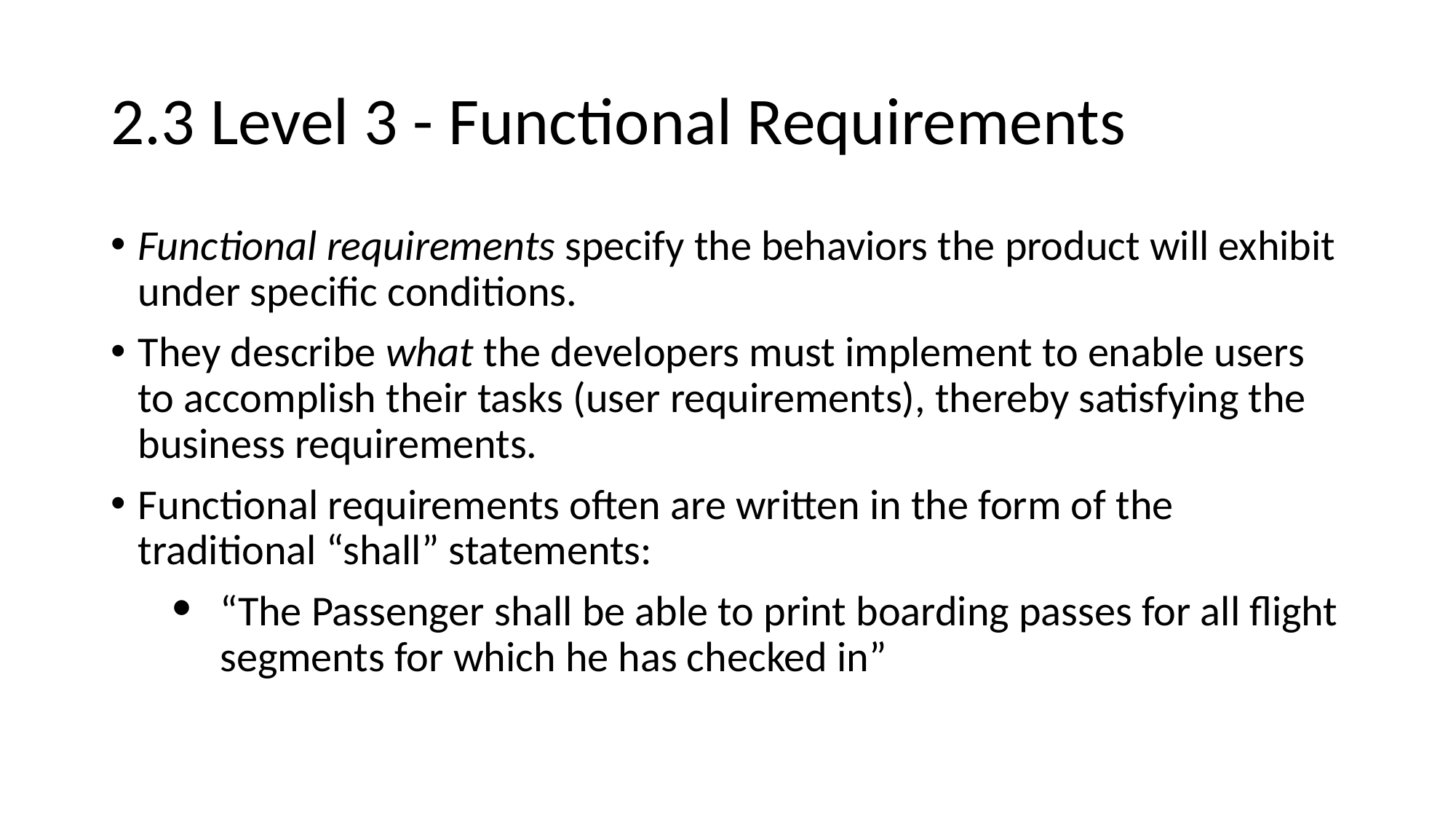

2.3 Level 3 - Functional Requirements
Functional requirements specify the behaviors the product will exhibit under specific conditions.
They describe what the developers must implement to enable users to accomplish their tasks (user requirements), thereby satisfying the business requirements.
Functional requirements often are written in the form of the traditional “shall” statements:
“The Passenger shall be able to print boarding passes for all flight segments for which he has checked in”